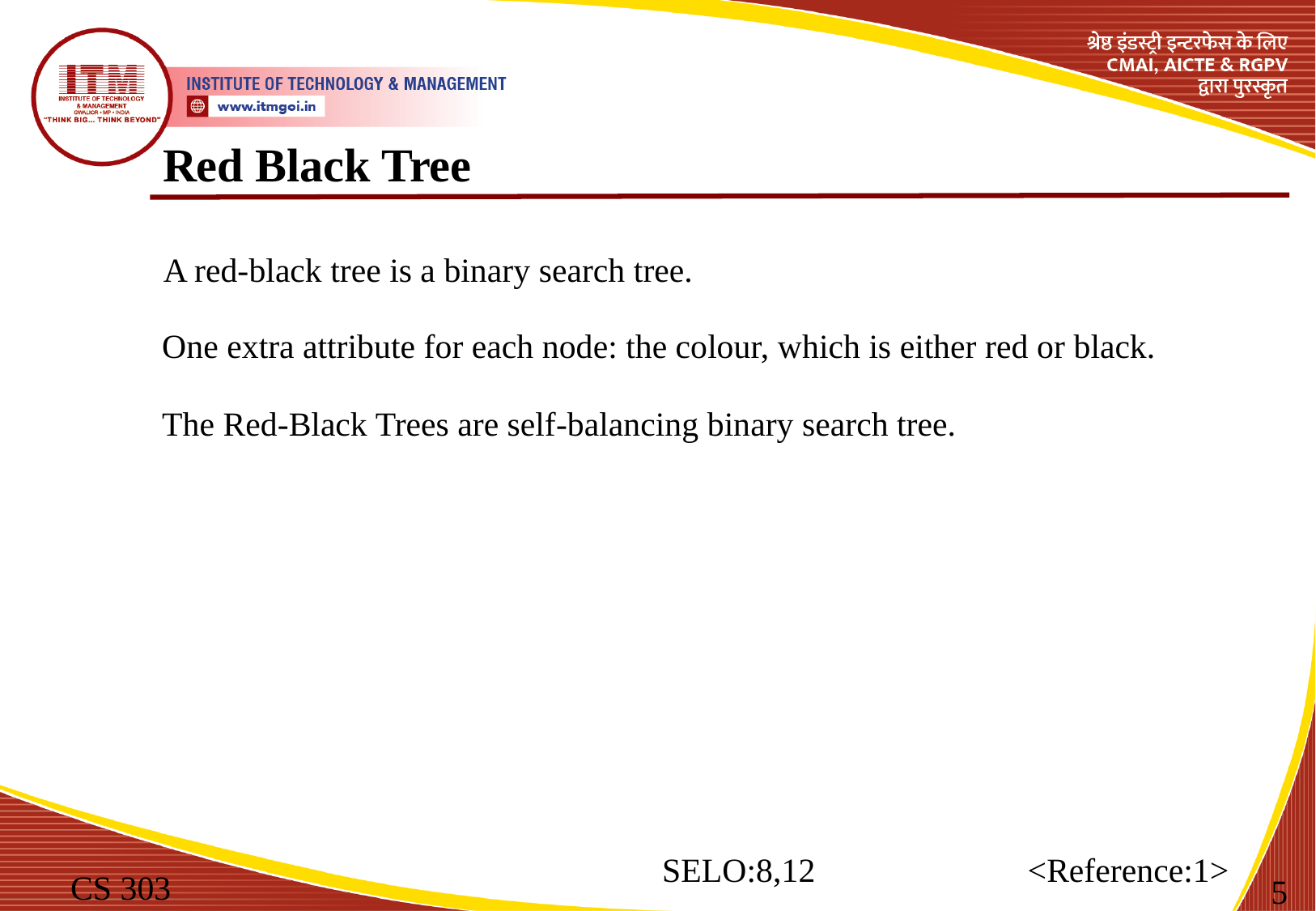

Red Black Tree
A red-black tree is a binary search tree.
One extra attribute for each node: the colour, which is either red or black.
The Red-Black Trees are self-balancing binary search tree.
SELO:8,12                         <Reference:1>

CS 303
5